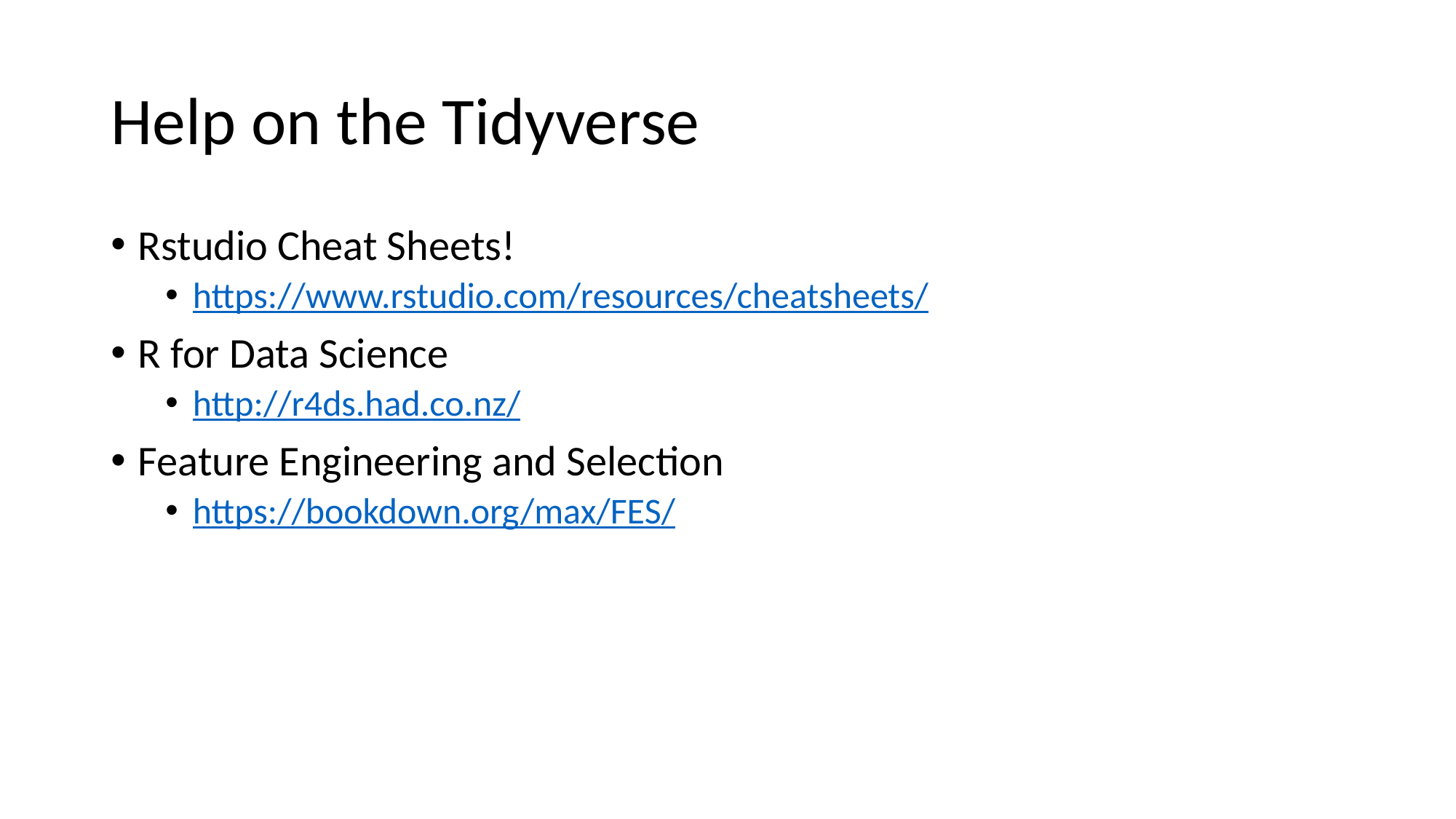

# Help on the Tidyverse
Rstudio Cheat Sheets!
https://www.rstudio.com/resources/cheatsheets/
R for Data Science
http://r4ds.had.co.nz/
Feature Engineering and Selection
https://bookdown.org/max/FES/